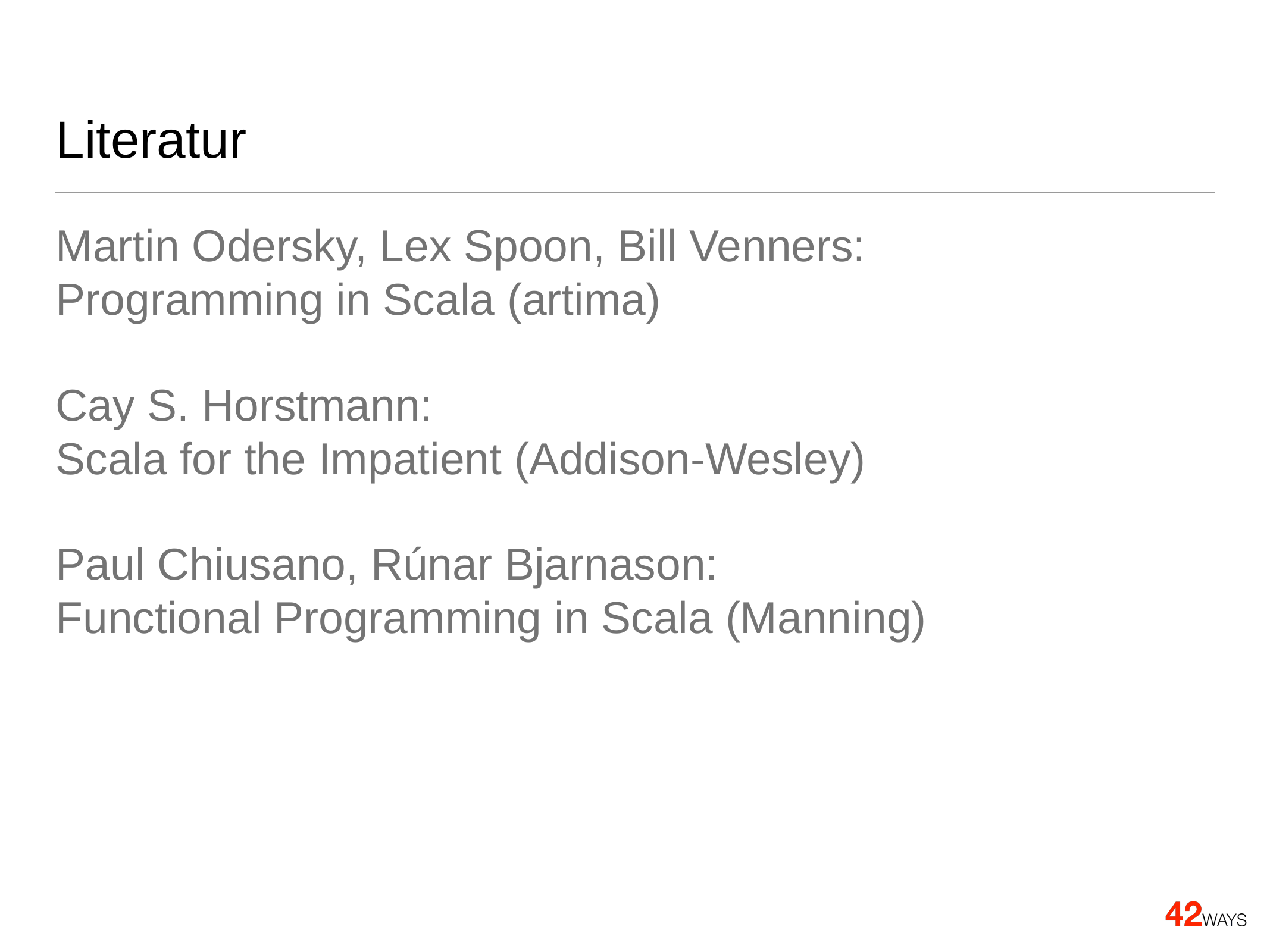

# Literatur
Martin Odersky, Lex Spoon, Bill Venners:
Programming in Scala (artima)
Cay S. Horstmann:
Scala for the Impatient (Addison-Wesley)
Paul Chiusano, Rúnar Bjarnason:
Functional Programming in Scala (Manning)